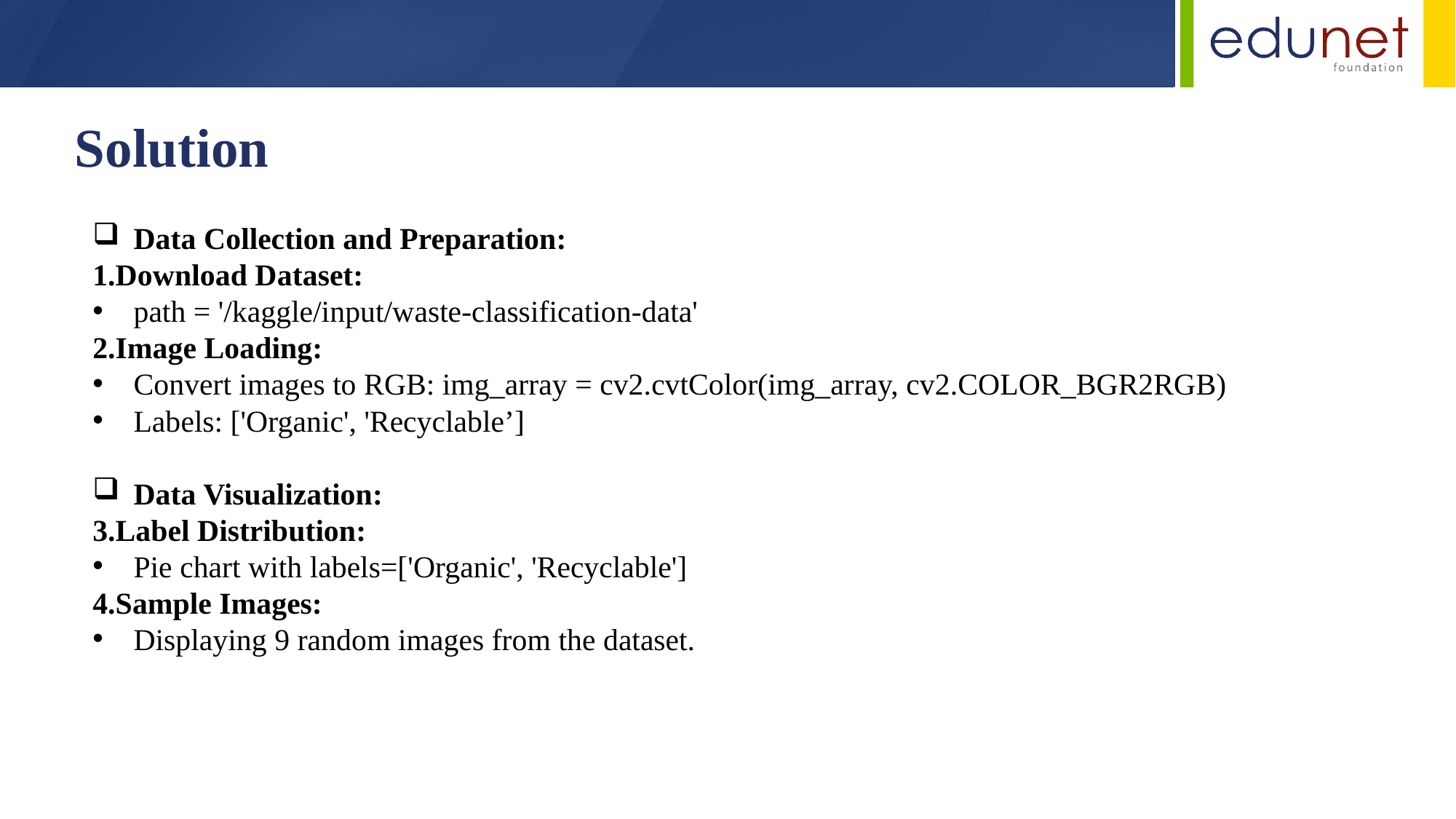

Solution
Data Collection and Preparation:
Download Dataset:
path = '/kaggle/input/waste-classification-data'
Image Loading:
Convert images to RGB: img_array = cv2.cvtColor(img_array, cv2.COLOR_BGR2RGB)
Labels: ['Organic', 'Recyclable’]

Data Visualization:
Label Distribution:
Pie chart with labels=['Organic', 'Recyclable']
Sample Images:
Displaying 9 random images from the dataset.